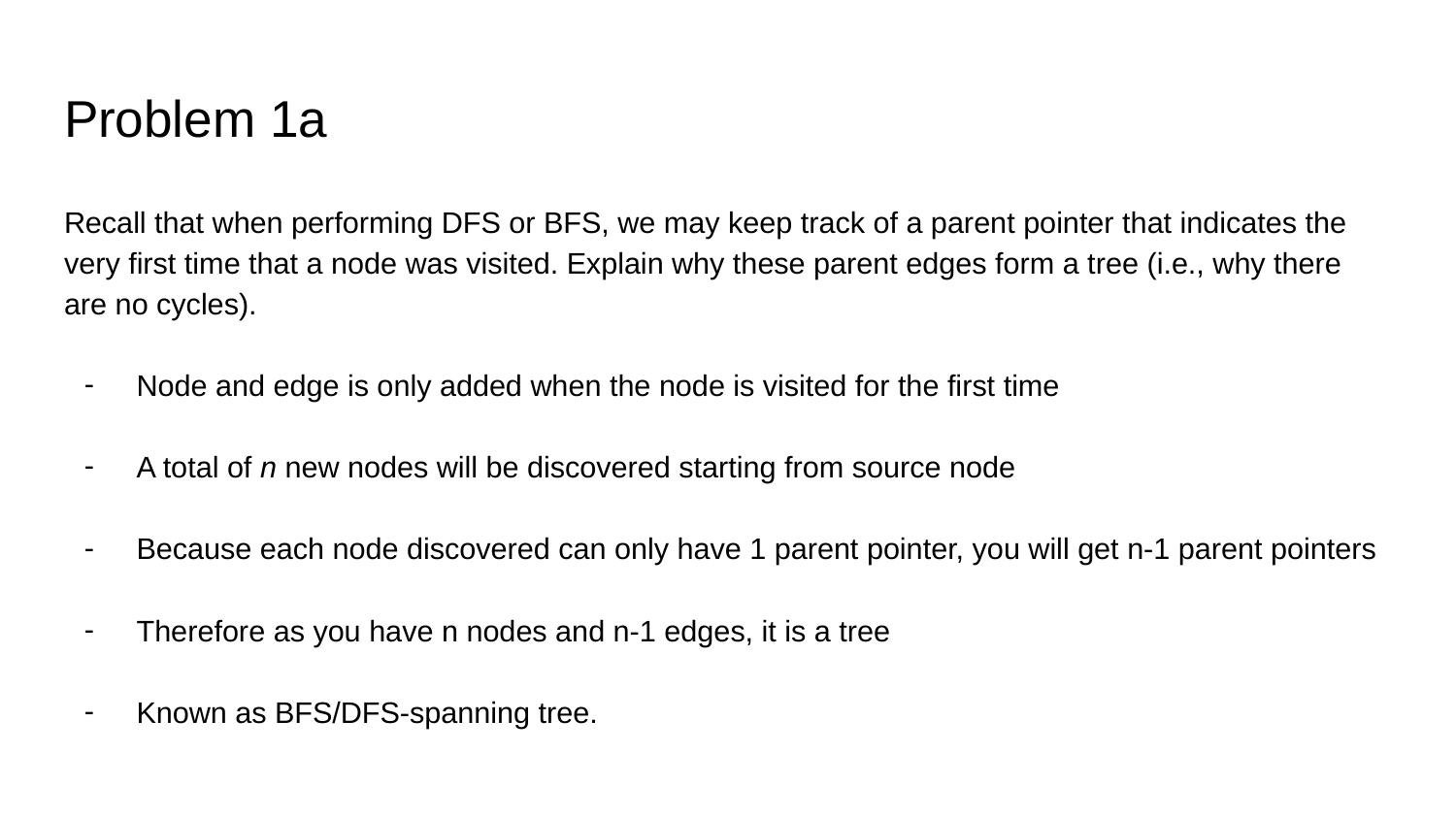

# Problem 1a

Recall that when performing DFS or BFS, we may keep track of a parent pointer that indicates the very first time that a node was visited. Explain why these parent edges form a tree (i.e., why there are no cycles).

Node and edge is only added when the node is visited for the first time

A total of n new nodes will be discovered starting from source node

Because each node discovered can only have 1 parent pointer, you will get n-1 parent pointers

Therefore as you have n nodes and n-1 edges, it is a tree

Known as BFS/DFS-spanning tree.